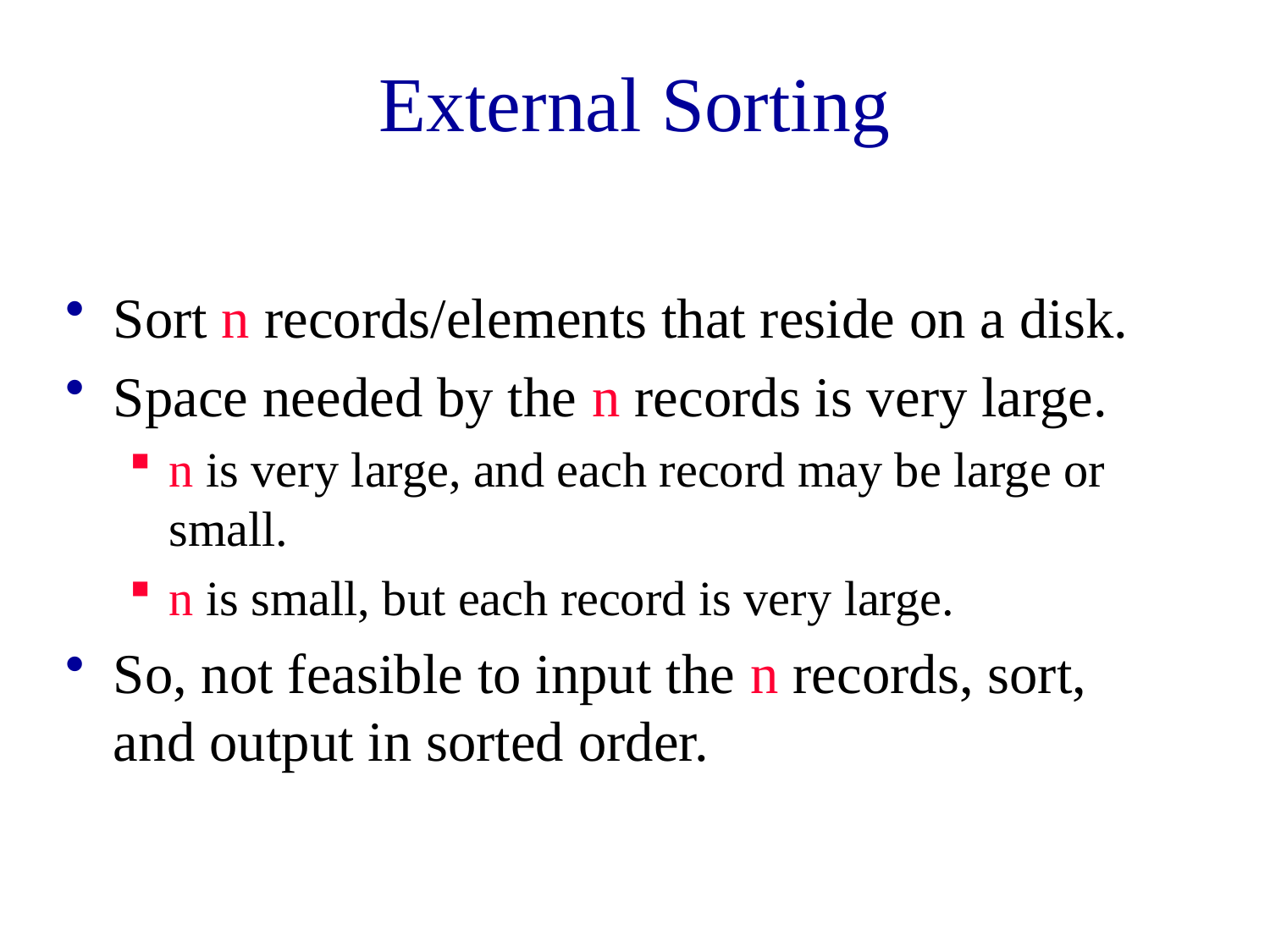

# External Sorting
Sort n records/elements that reside on a disk.
Space needed by the n records is very large.
n is very large, and each record may be large or small.
n is small, but each record is very large.
So, not feasible to input the n records, sort, and output in sorted order.